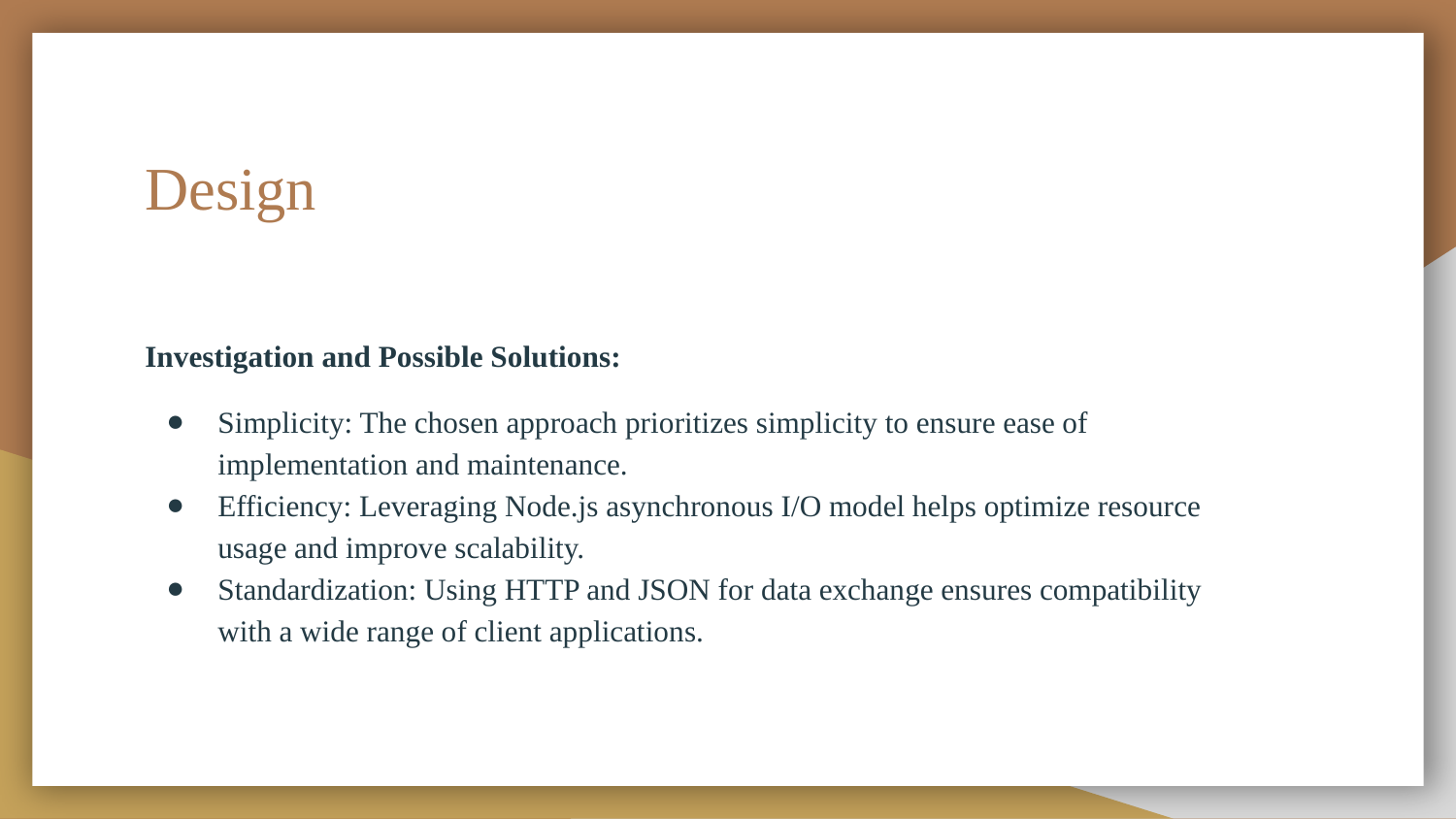

# Design
Investigation and Possible Solutions:
Simplicity: The chosen approach prioritizes simplicity to ensure ease of implementation and maintenance.
Efficiency: Leveraging Node.js asynchronous I/O model helps optimize resource usage and improve scalability.
Standardization: Using HTTP and JSON for data exchange ensures compatibility with a wide range of client applications.